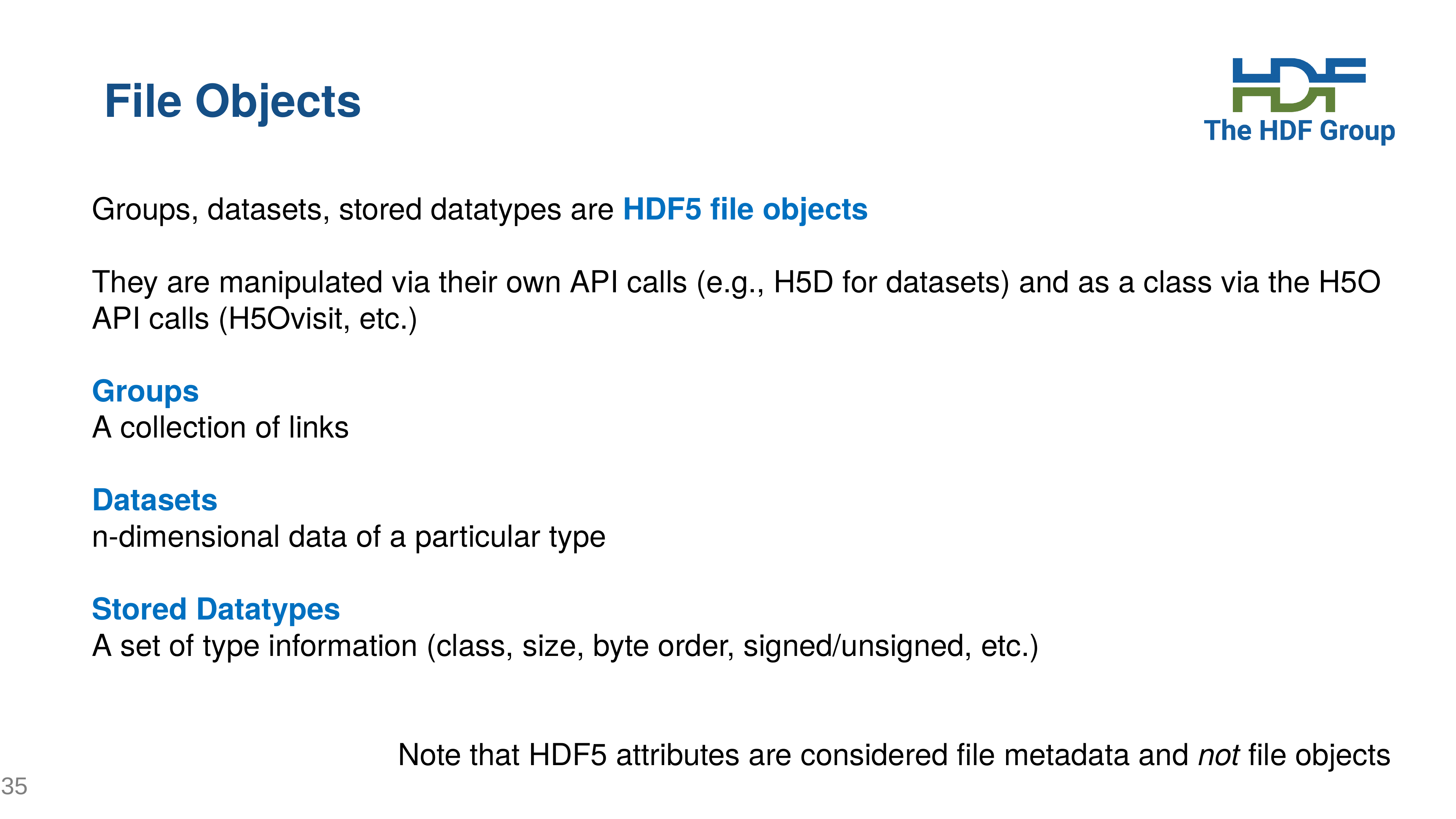

# File Objects
Groups, datasets, stored datatypes are HDF5 file objects

They are manipulated via their own API calls (e.g., H5D for datasets) and as a class via the H5O API calls (H5Ovisit, etc.)

Groups
A collection of links

Datasets
n-dimensional data of a particular type

Stored Datatypes
A set of type information (class, size, byte order, signed/unsigned, etc.)

Note that HDF5 attributes are considered file metadata and not file objects